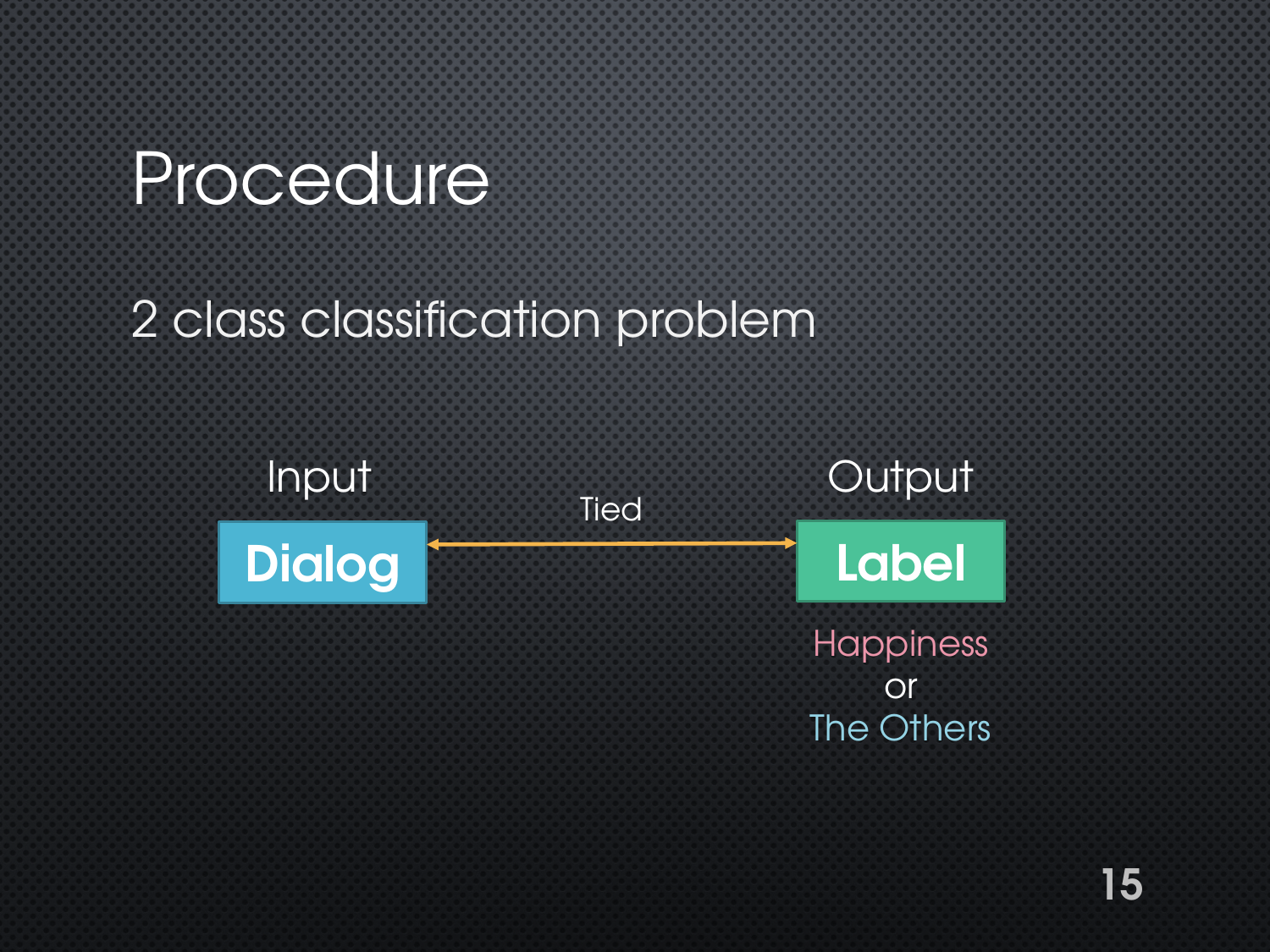

# Procedure
2 class classification problem
Output
Input
Tied
Label
Dialog
Happiness
or
The Others
15